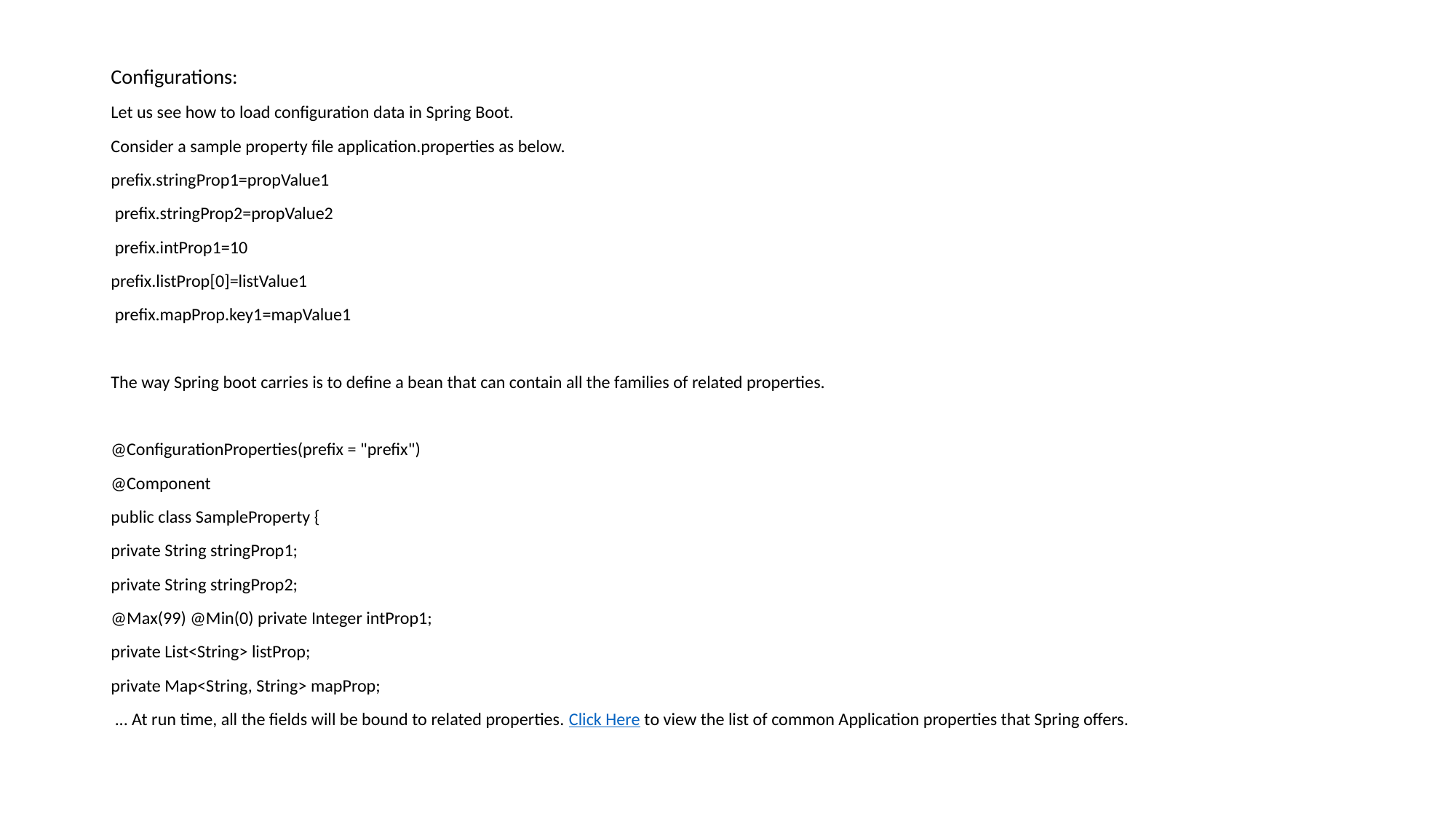

Configurations:
Let us see how to load configuration data in Spring Boot.
Consider a sample property file application.properties as below.
prefix.stringProp1=propValue1
 prefix.stringProp2=propValue2
 prefix.intProp1=10
prefix.listProp[0]=listValue1
 prefix.mapProp.key1=mapValue1

The way Spring boot carries is to define a bean that can contain all the families of related properties.

@ConfigurationProperties(prefix = "prefix")
@Component
public class SampleProperty {
private String stringProp1;
private String stringProp2;
@Max(99) @Min(0) private Integer intProp1;
private List<String> listProp;
private Map<String, String> mapProp;
 ... At run time, all the fields will be bound to related properties. Click Here to view the list of common Application properties that Spring offers.